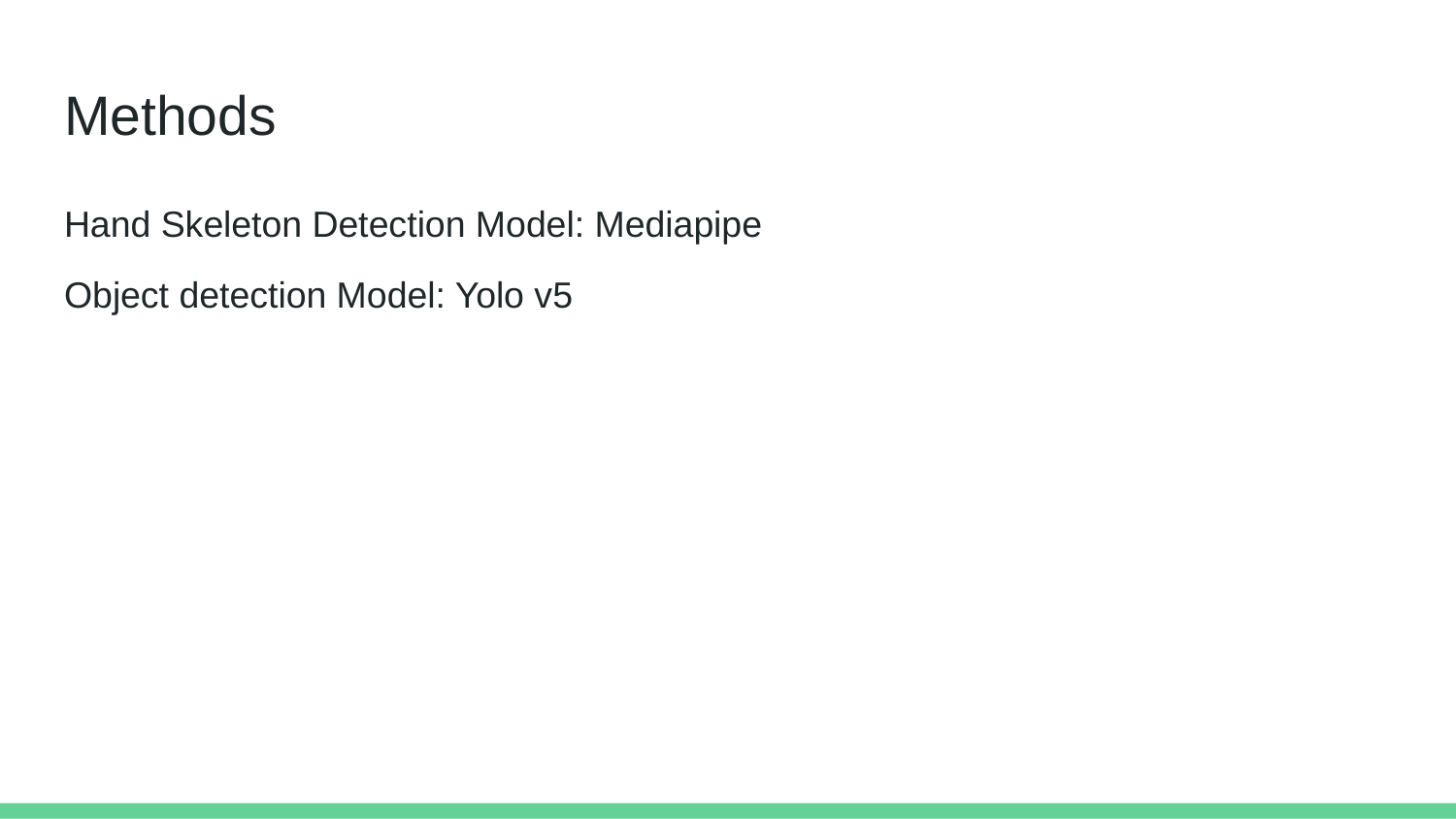

# Methods
Hand Skeleton Detection Model: Mediapipe
Object detection Model: Yolo v5